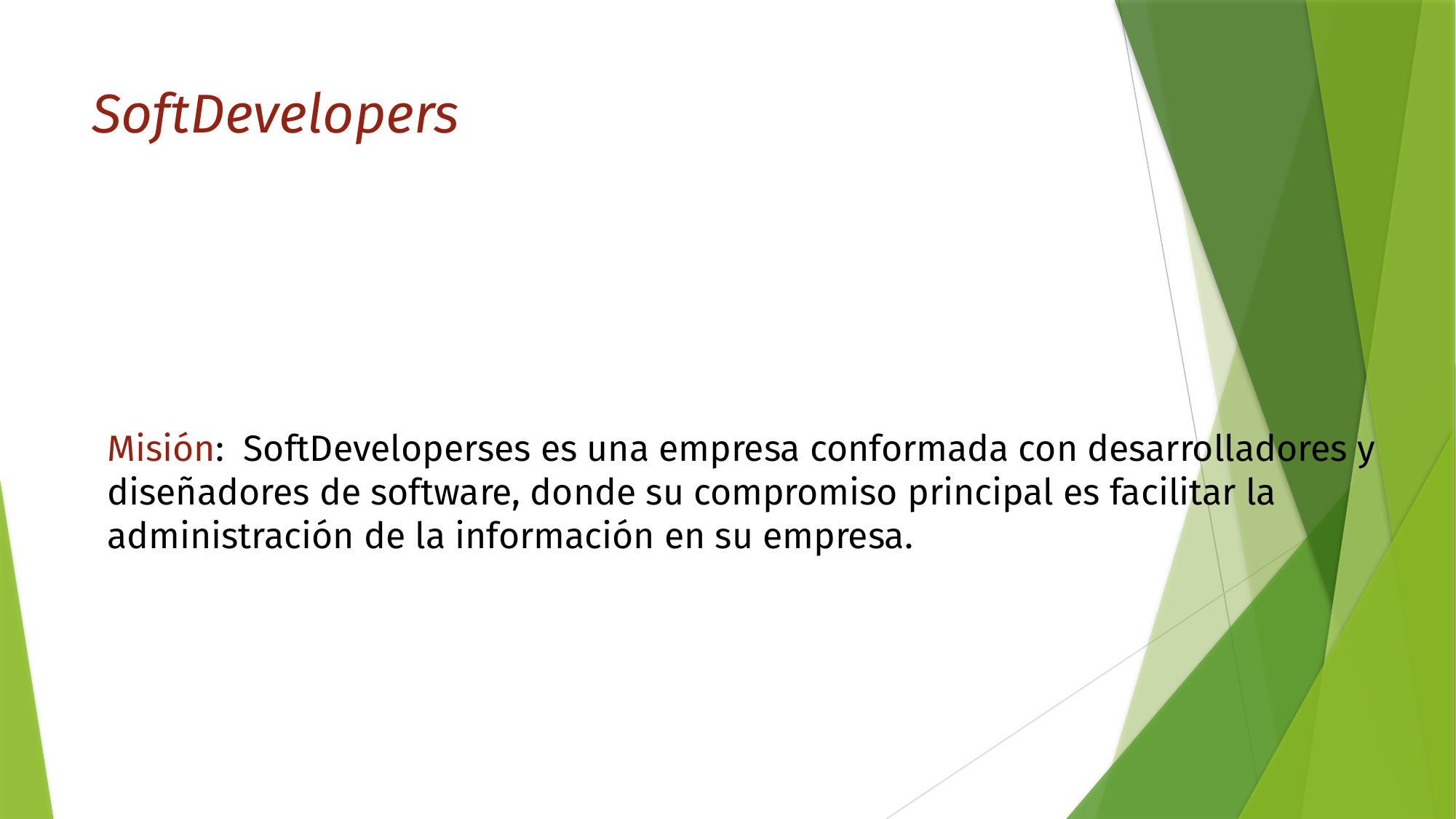

# SoftDevelopers
Misión:  SoftDeveloperses es una empresa conformada con desarrolladores y diseñadores de software, donde su compromiso principal es facilitar la administración de la información en su empresa.